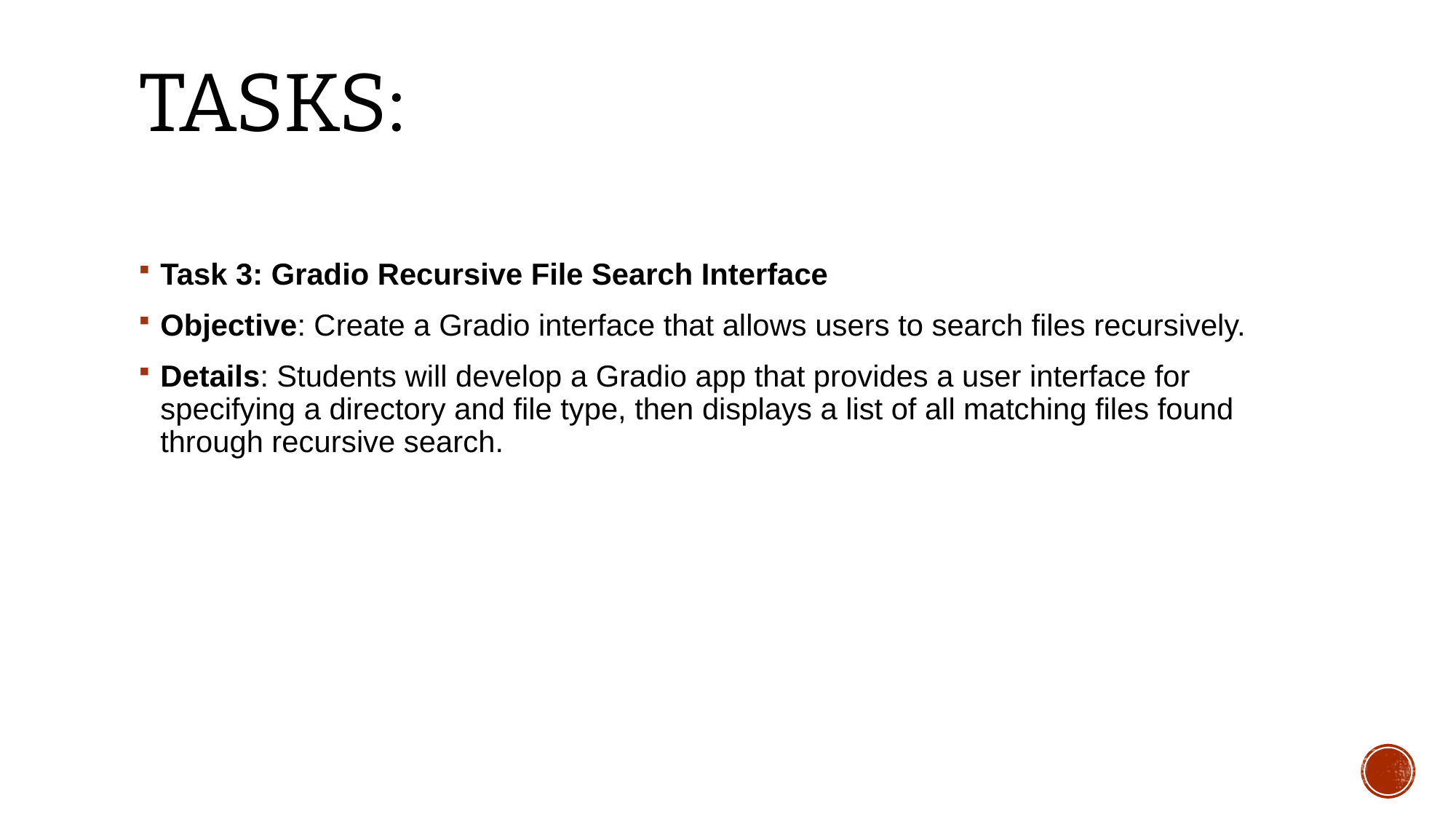

# Tasks:
Task 3: Gradio Recursive File Search Interface
Objective: Create a Gradio interface that allows users to search files recursively.
Details: Students will develop a Gradio app that provides a user interface for specifying a directory and file type, then displays a list of all matching files found through recursive search.